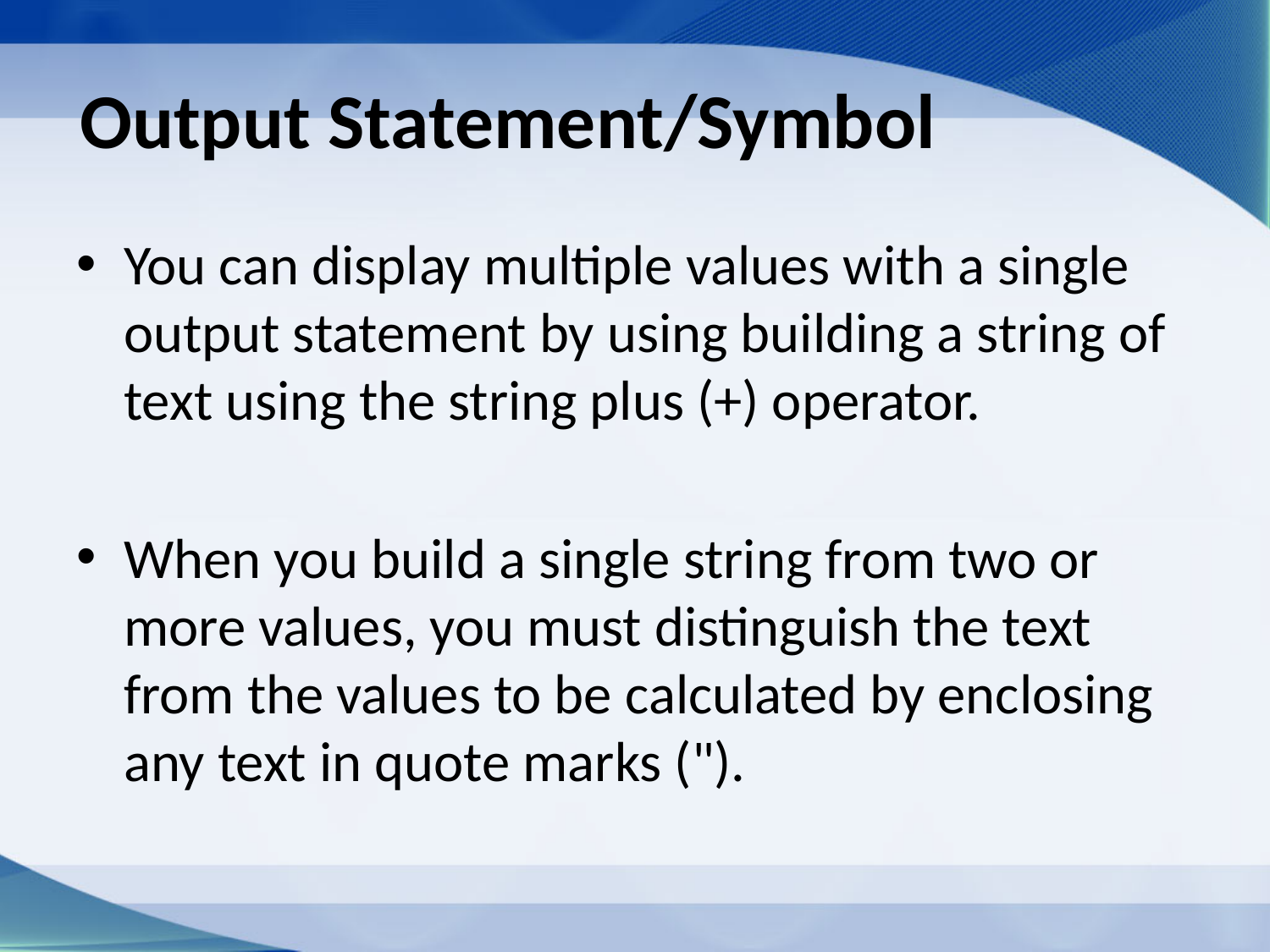

# Output Statement/Symbol
You can display multiple values with a single output statement by using building a string of text using the string plus (+) operator.

When you build a single string from two or more values, you must distinguish the text from the values to be calculated by enclosing any text in quote marks (").